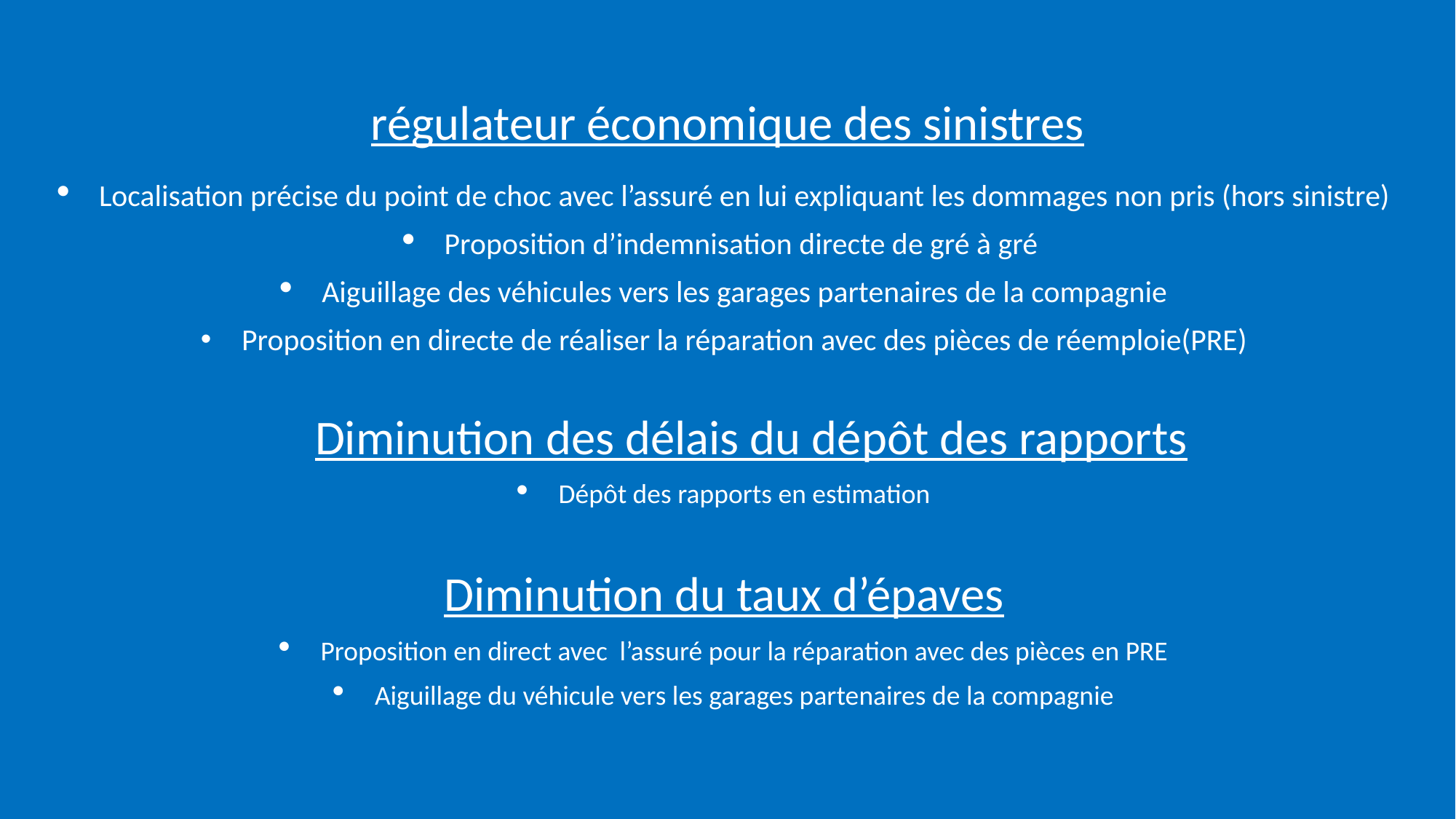

# régulateur économique des sinistres
Localisation précise du point de choc avec l’assuré en lui expliquant les dommages non pris (hors sinistre)
Proposition d’indemnisation directe de gré à gré
Aiguillage des véhicules vers les garages partenaires de la compagnie
Proposition en directe de réaliser la réparation avec des pièces de réemploie(PRE)

Diminution des délais du dépôt des rapports
Dépôt des rapports en estimation

Diminution du taux d’épaves
Proposition en direct avec  l’assuré pour la réparation avec des pièces en PRE
Aiguillage du véhicule vers les garages partenaires de la compagnie